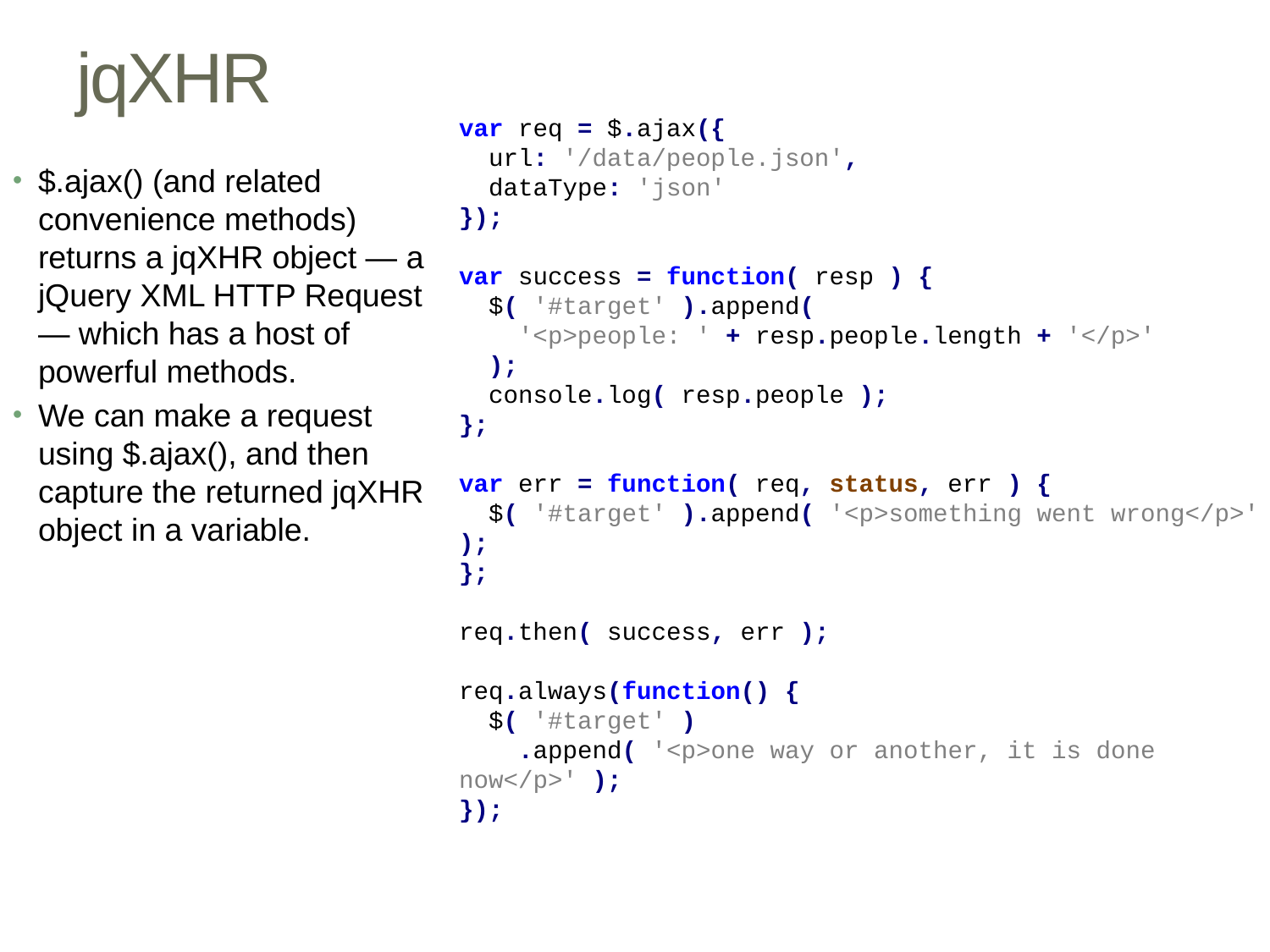

# jqXHR
var req = $.ajax({
  url: '/data/people.json',
  dataType: 'json'
});

var success = function( resp ) {
  $( '#target' ).append(
    '<p>people: ' + resp.people.length + '</p>'
  );
  console.log( resp.people );
};

var err = function( req, status, err ) {
  $( '#target' ).append( '<p>something went wrong</p>' );
};

req.then( success, err );

req.always(function() {
  $( '#target' )
    .append( '<p>one way or another, it is done now</p>' );
});
$.ajax() (and related convenience methods) returns a jqXHR object — a jQuery XML HTTP Request — which has a host of powerful methods.
We can make a request using $.ajax(), and then capture the returned jqXHR object in a variable.